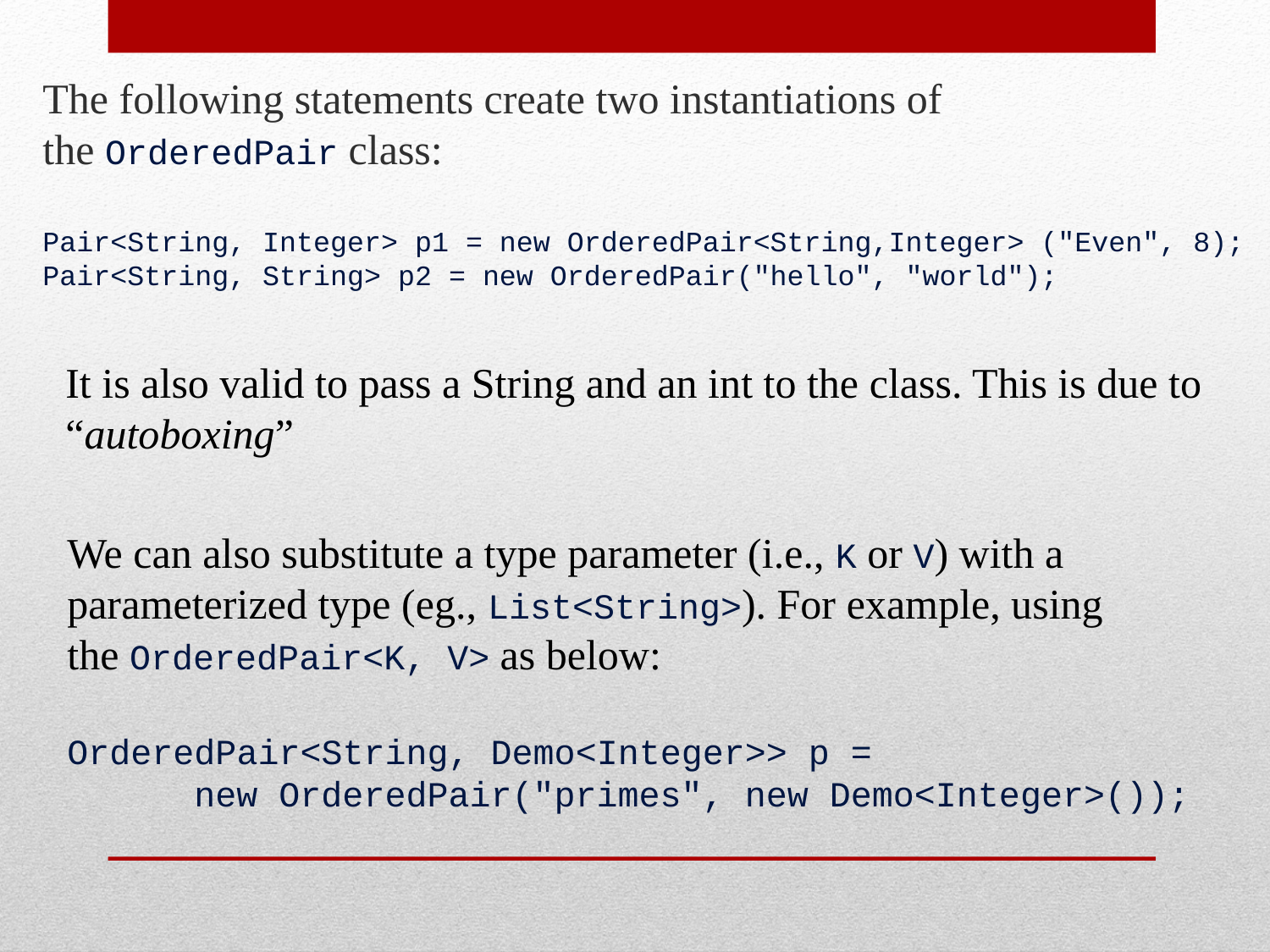

The following statements create two instantiations of the OrderedPair class:

Pair<String, Integer> p1 = new OrderedPair<String,Integer> ("Even", 8); Pair<String, String> p2 = new OrderedPair("hello", "world");

It is also valid to pass a String and an int to the class. This is due to “autoboxing”
We can also substitute a type parameter (i.e., K or V) with a parameterized type (eg., List<String>). For example, using the OrderedPair<K, V> as below:

OrderedPair<String, Demo<Integer>> p =
	new OrderedPair("primes", new Demo<Integer>());